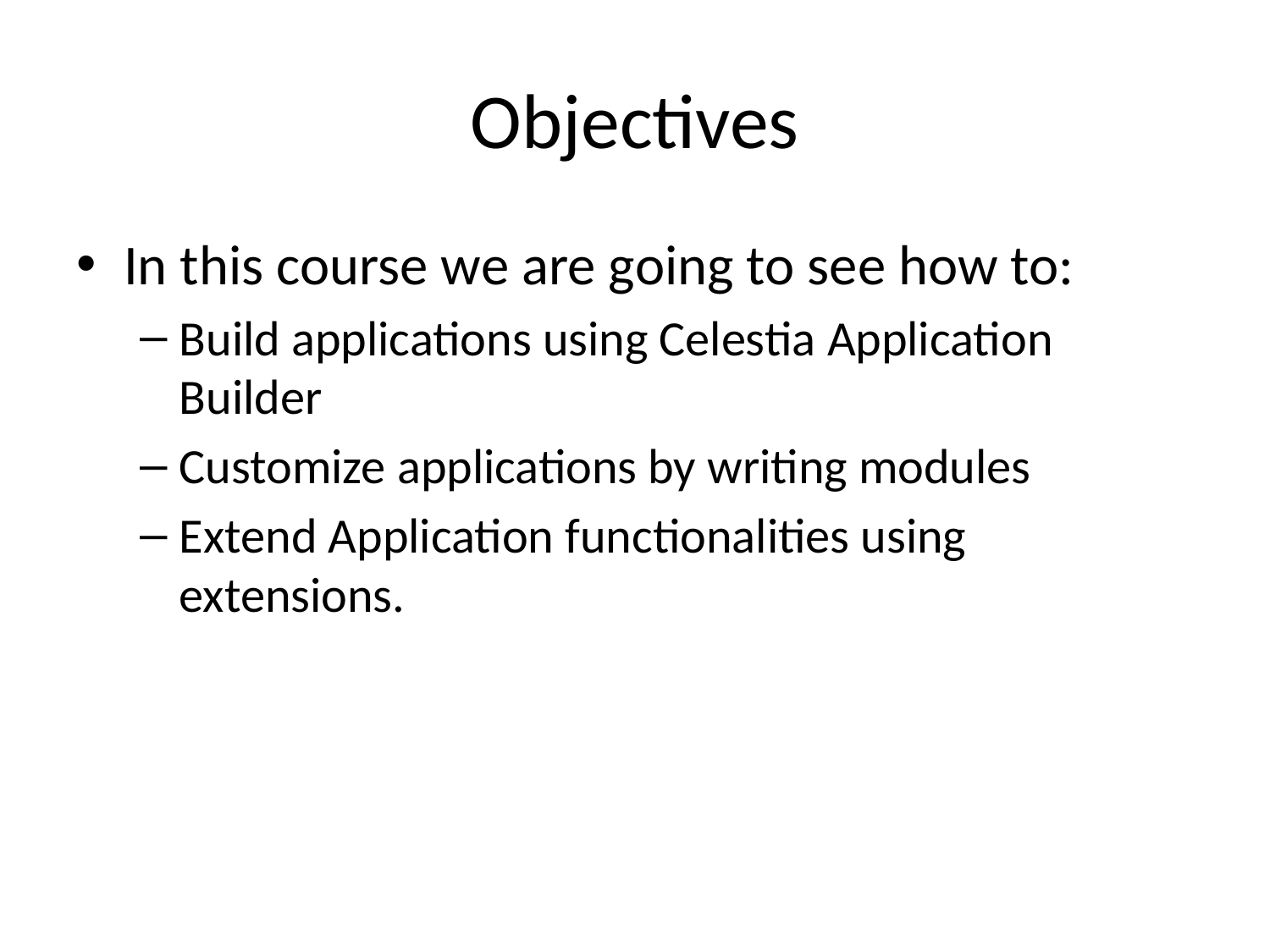

# Objectives
In this course we are going to see how to:
Build applications using Celestia Application Builder
Customize applications by writing modules
Extend Application functionalities using extensions.